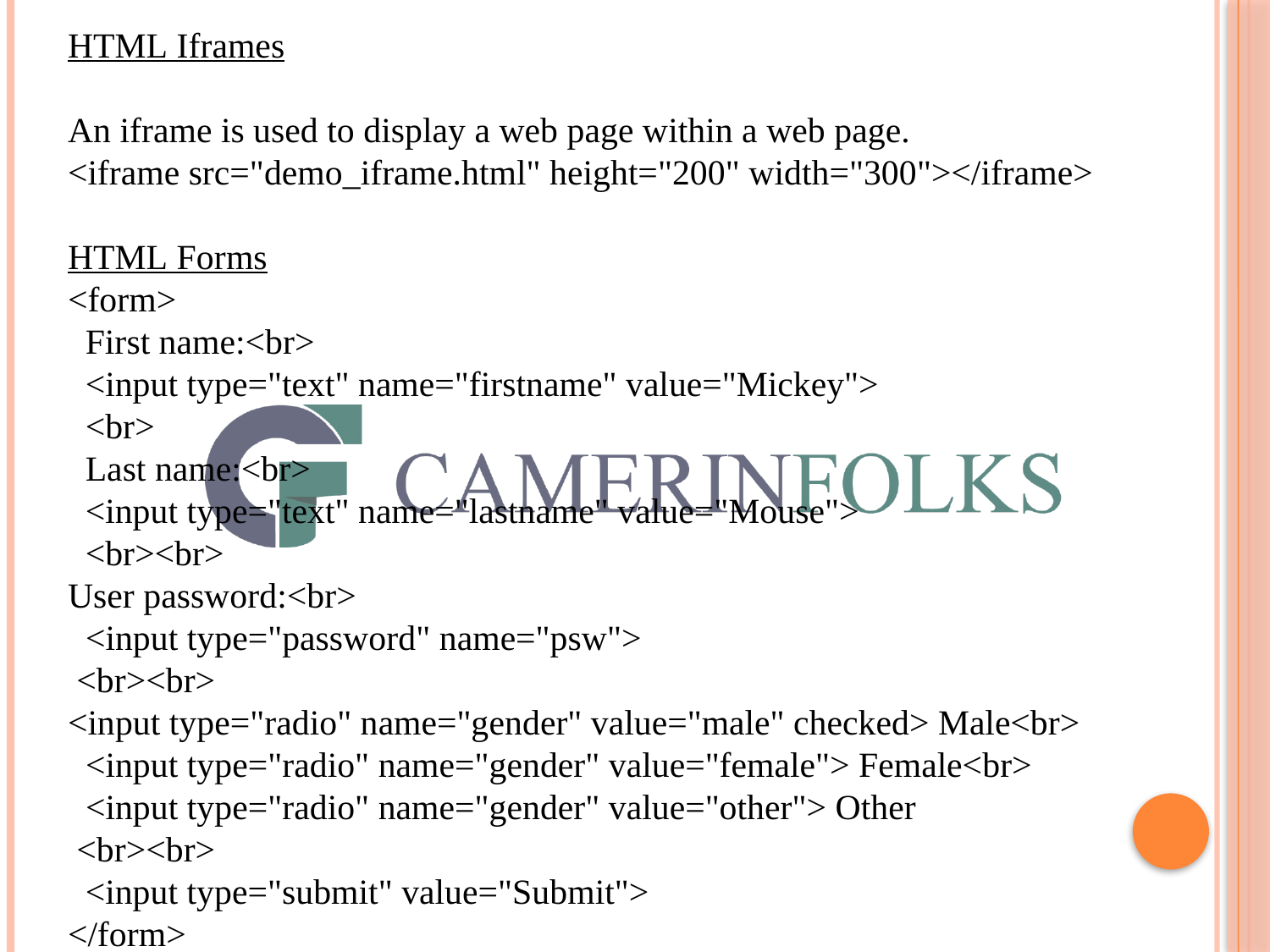

HTML Iframes

An iframe is used to display a web page within a web page.
<iframe src="demo_iframe.html" height="200" width="300"></iframe>

HTML Forms
<form>
  First name:<br>
  <input type="text" name="firstname" value="Mickey">
  <br>
  Last name:<br>
  <input type="text" name="lastname" value="Mouse">
  <br><br>
User password:<br>
  <input type="password" name="psw">
 <br><br>
<input type="radio" name="gender" value="male" checked> Male<br>
  <input type="radio" name="gender" value="female"> Female<br>
  <input type="radio" name="gender" value="other"> Other
 <br><br>
  <input type="submit" value="Submit">
</form>